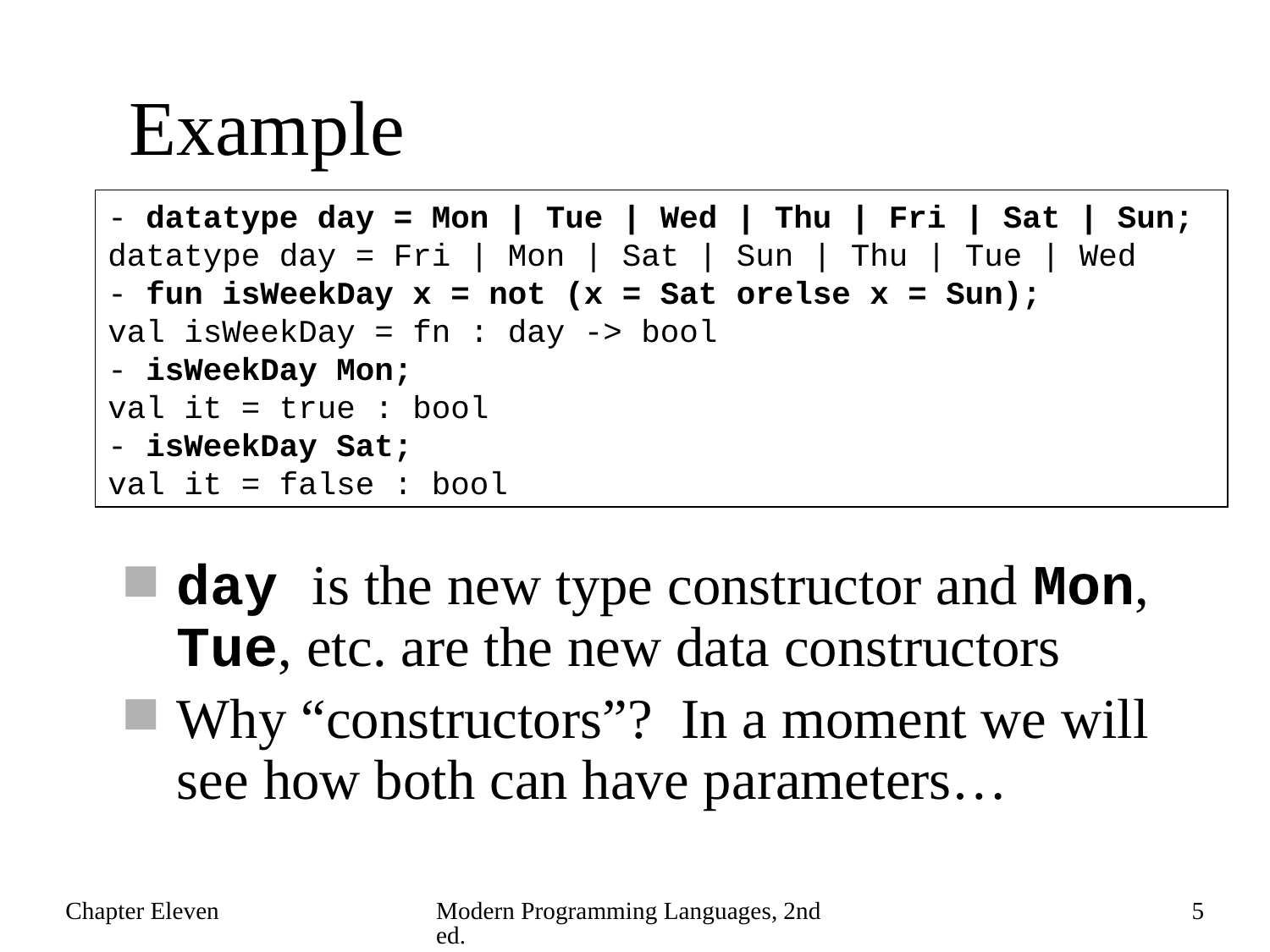

# Example
- datatype day = Mon | Tue | Wed | Thu | Fri | Sat | Sun;
datatype day = Fri | Mon | Sat | Sun | Thu | Tue | Wed
- fun isWeekDay x = not (x = Sat orelse x = Sun);
val isWeekDay = fn : day -> bool
- isWeekDay Mon;
val it = true : bool
- isWeekDay Sat;
val it = false : bool
day is the new type constructor and Mon, Tue, etc. are the new data constructors
Why “constructors”?  In a moment we will see how both can have parameters…
Chapter Eleven
Modern Programming Languages, 2nd ed.
5